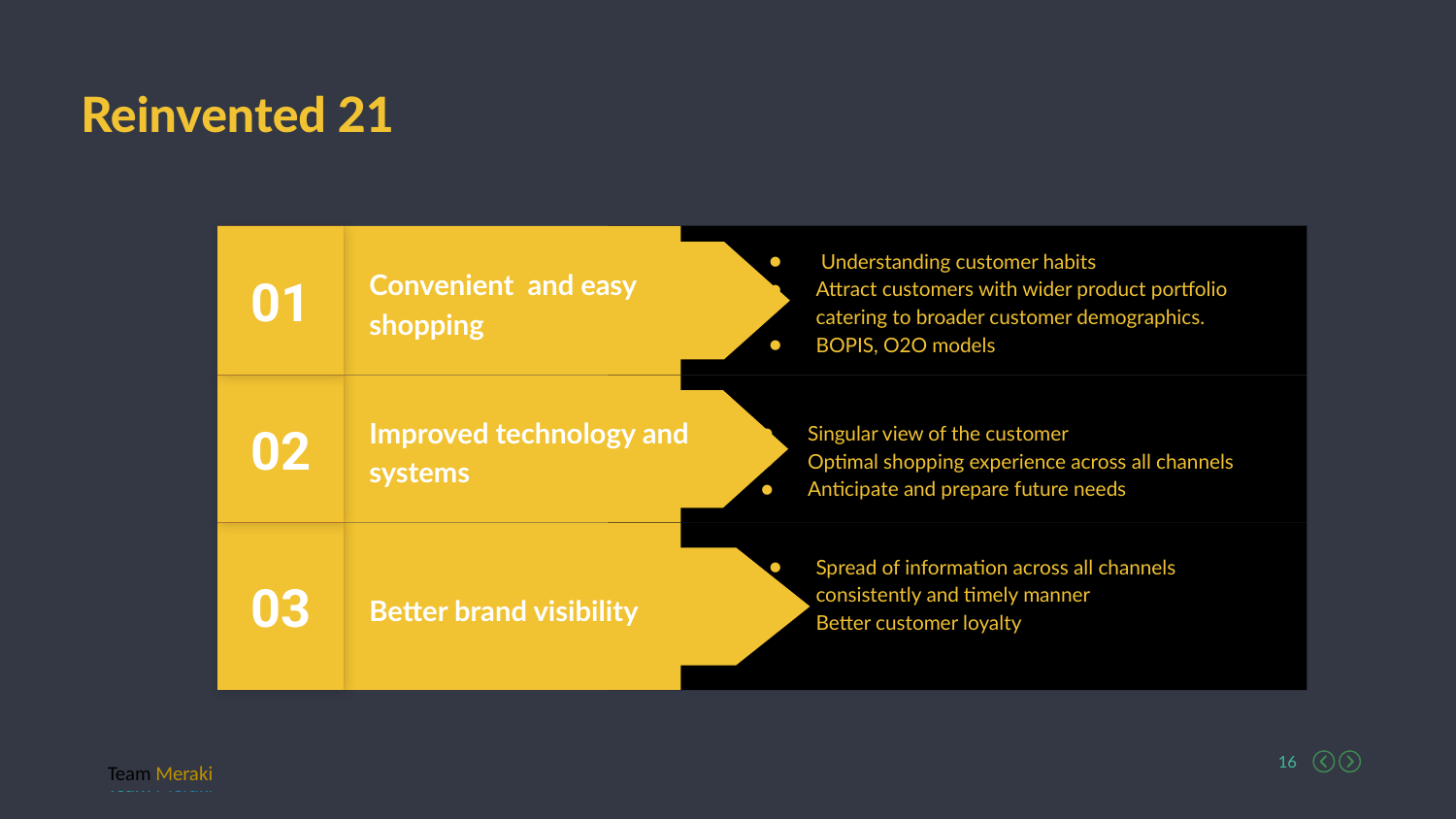

Reinvented 21

01

 Understanding customer habits
Attract customers with wider product portfolio catering to broader customer demographics.
BOPIS, O2O models
Convenient  and easy shopping

02

Singular view of the customer
Optimal shopping experience across all channels
Anticipate and prepare future needs
Improved technology and systems

03

Spread of information across all channels consistently and timely manner
Better customer loyalty

Better brand visibility
Team Meraki

Team Meraki